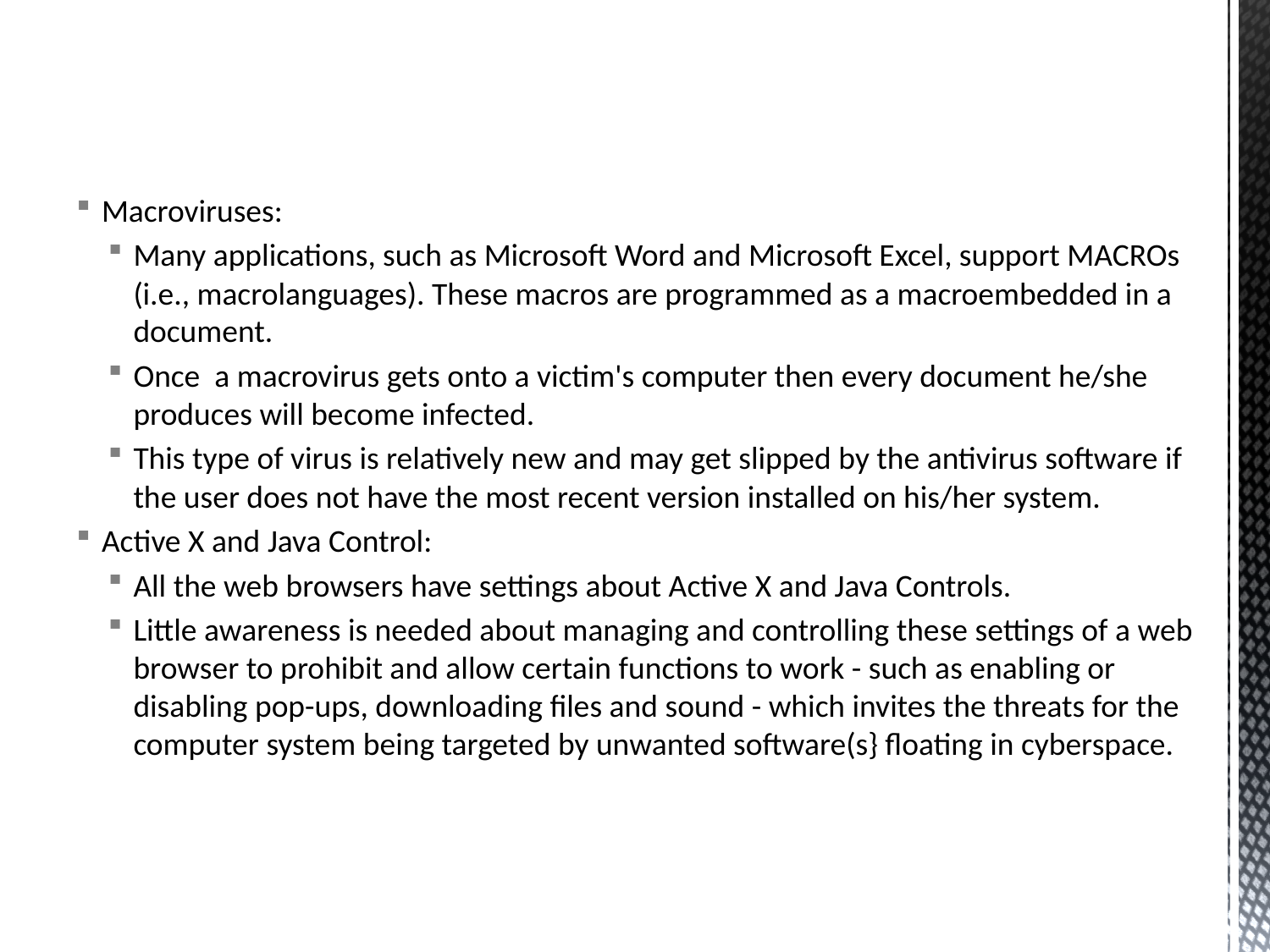

Macroviruses:
Many applications, such as Microsoft Word and Microsoft Excel, support MACROs (i.e., macrolanguages). These macros are programmed as a macroembedded in a document.
Once  a macrovirus gets onto a victim's computer then every document he/she produces will become infected.
This type of virus is relatively new and may get slipped by the antivirus software if the user does not have the most recent version installed on his/her system.
Active X and Java Control:
All the web browsers have settings about Active X and Java Controls.
Little awareness is needed about managing and controlling these settings of a web browser to prohibit and allow certain functions to work - such as enabling or disabling pop-ups, downloading files and sound - which invites the threats for the computer system being targeted by unwanted software(s} floating in cyberspace.